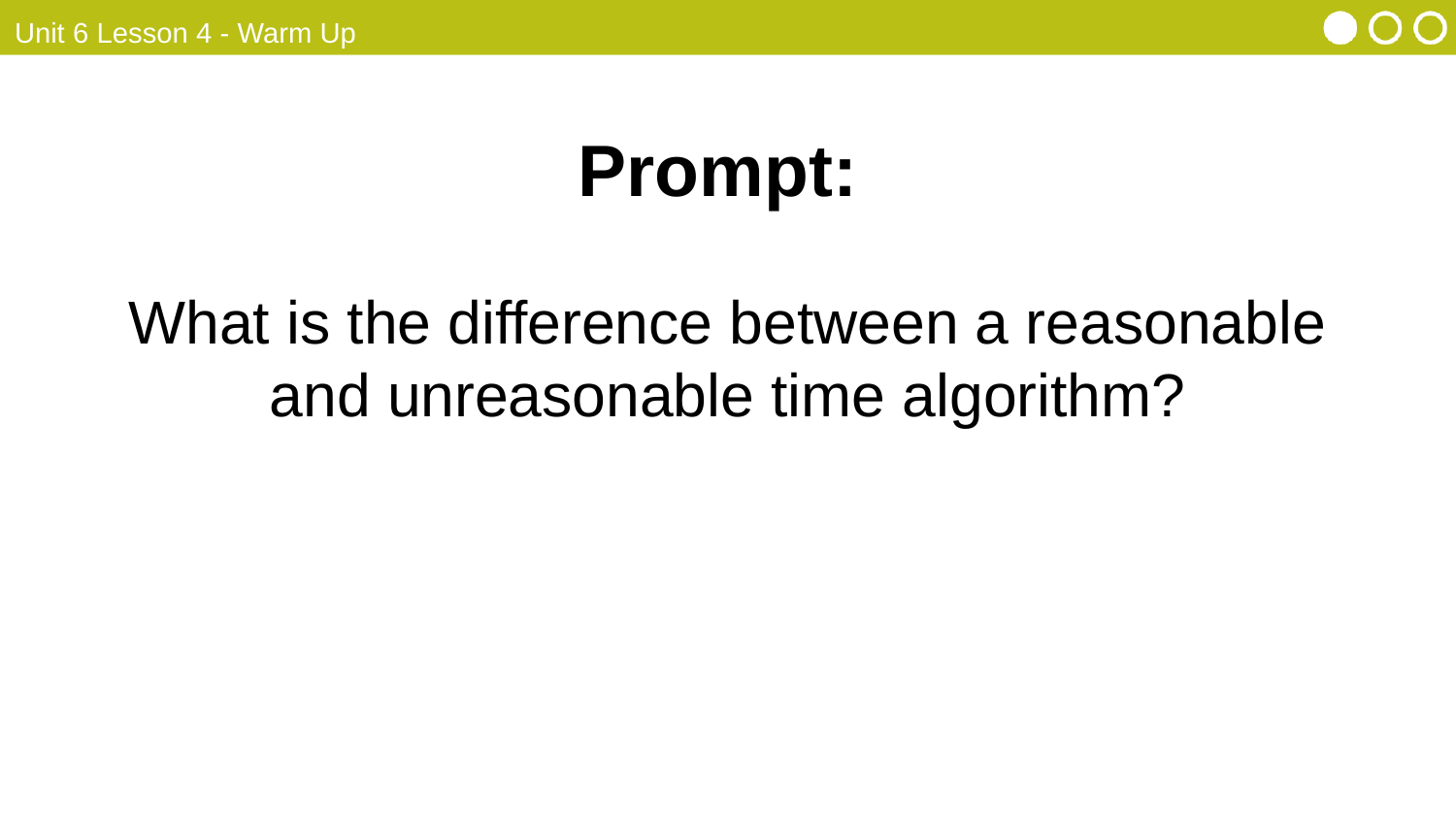

Unit 6 Lesson 4 - Warm Up
Prompt:

What is the difference between a reasonable and unreasonable time algorithm?